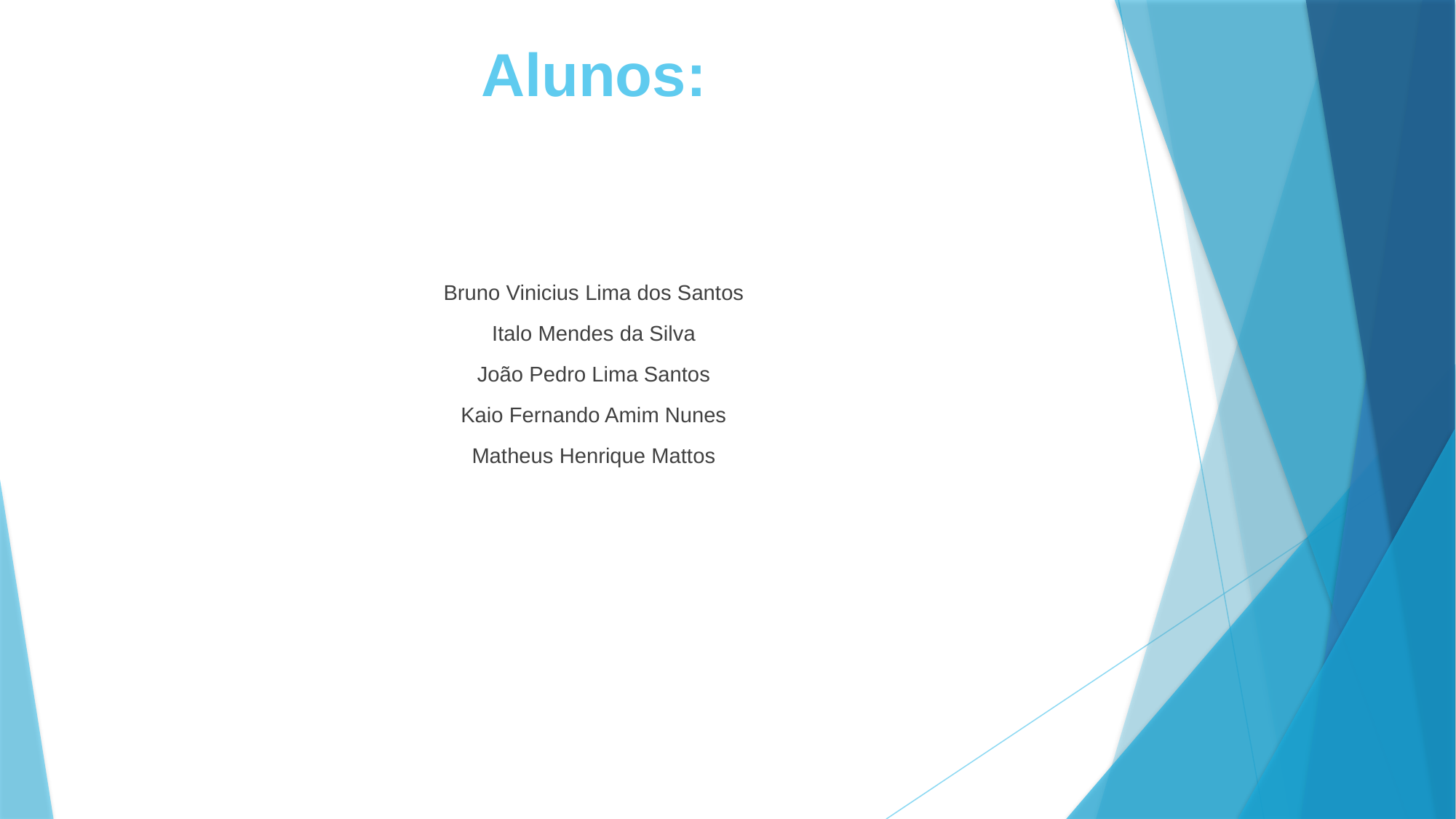

# Alunos:
Bruno Vinicius Lima dos Santos
Italo Mendes da Silva
João Pedro Lima Santos
Kaio Fernando Amim Nunes
Matheus Henrique Mattos